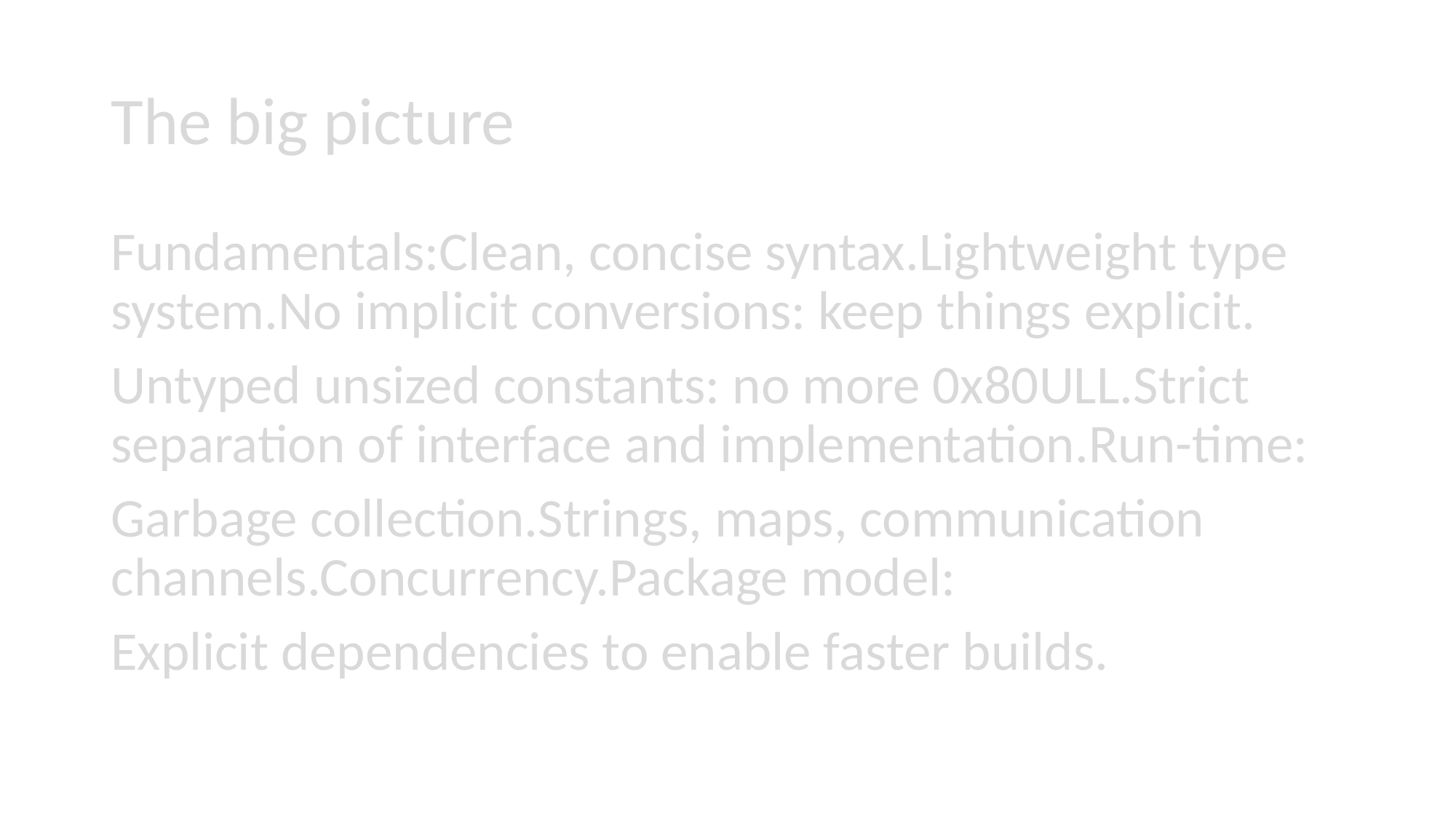

# The big picture
Fundamentals:Clean, concise syntax.Lightweight type system.No implicit conversions: keep things explicit.
Untyped unsized constants: no more 0x80ULL.Strict separation of interface and implementation.Run-time:
Garbage collection.Strings, maps, communication channels.Concurrency.Package model:
Explicit dependencies to enable faster builds.